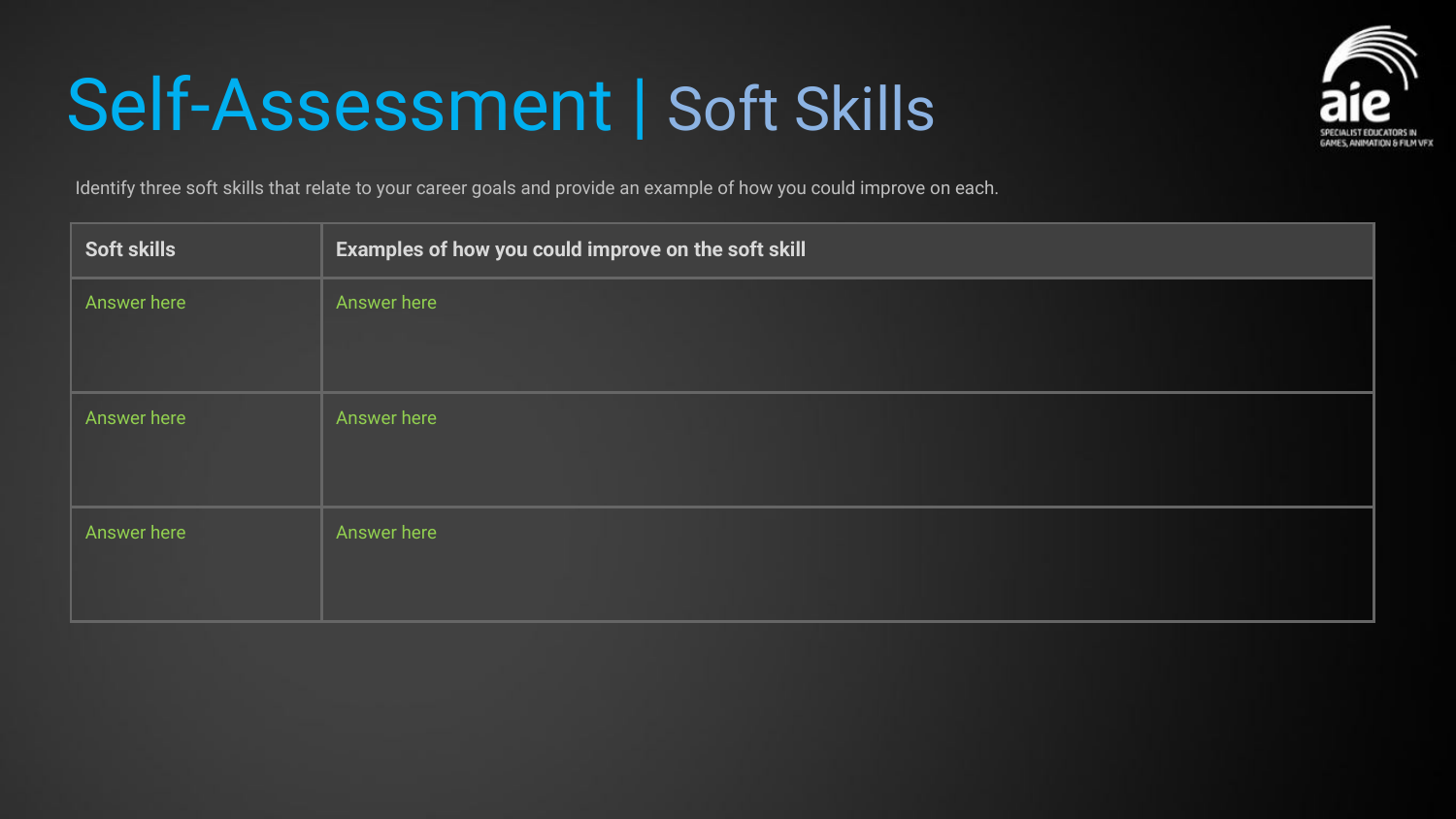

# Self-Assessment | Soft Skills
Identify three soft skills that relate to your career goals and provide an example of how you could improve on each.
| Soft skills | Examples of how you could improve on the soft skill |
| --- | --- |
| Answer here | Answer here |
| Answer here | Answer here |
| Answer here | Answer here |